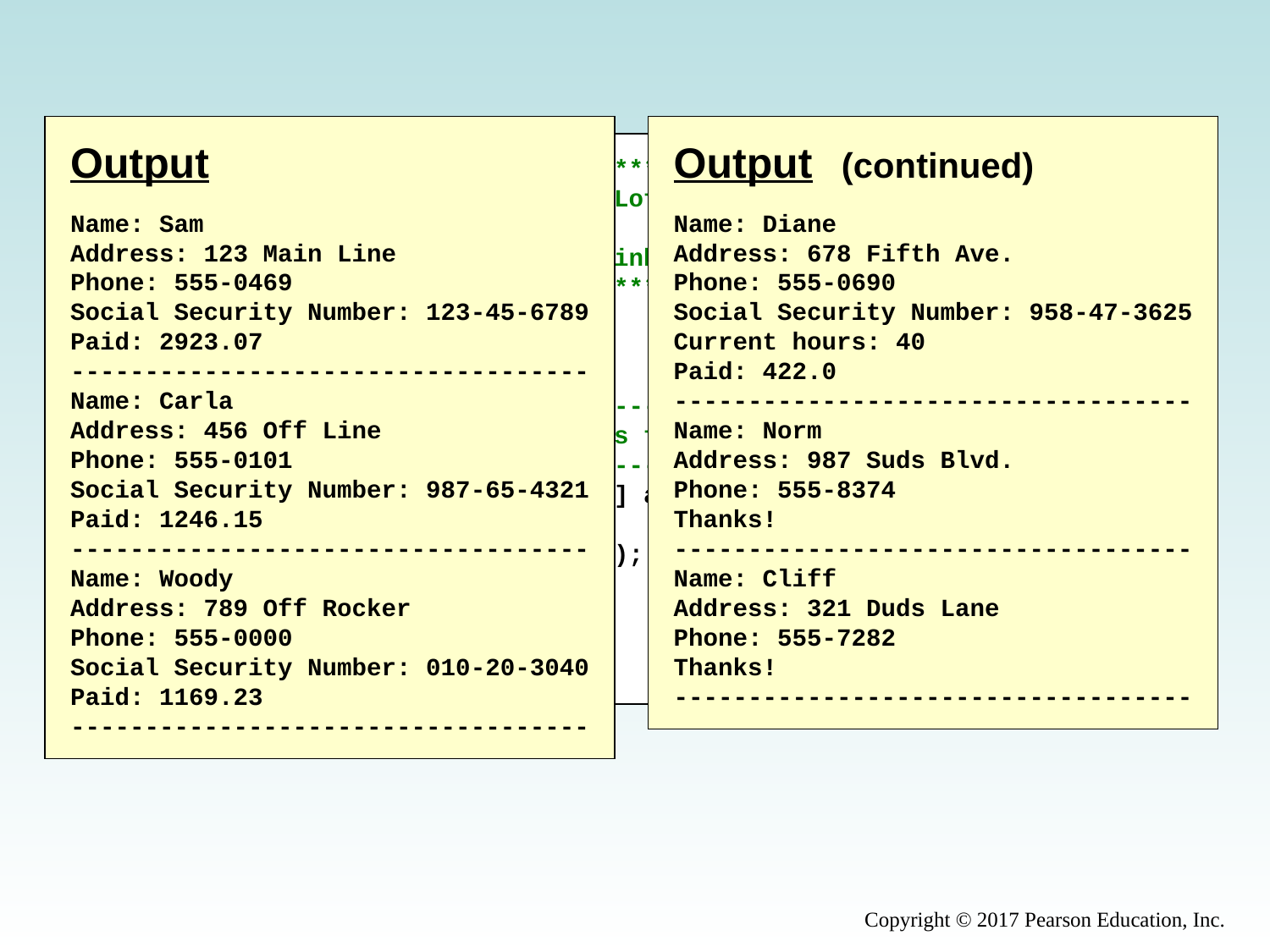

Output
Name: Sam
Address: 123 Main Line
Phone: 555-0469
Social Security Number: 123-45-6789
Paid: 2923.07
-----------------------------------
Name: Carla
Address: 456 Off Line
Phone: 555-0101
Social Security Number: 987-65-4321
Paid: 1246.15
-----------------------------------
Name: Woody
Address: 789 Off Rocker
Phone: 555-0000
Social Security Number: 010-20-3040
Paid: 1169.23
-----------------------------------
Output   (continued)
Name: Diane
Address: 678 Fifth Ave.
Phone: 555-0690
Social Security Number: 958-47-3625
Current hours: 40
Paid: 422.0
-----------------------------------
Name: Norm
Address: 987 Suds Blvd.
Phone: 555-8374
Thanks!
-----------------------------------
Name: Cliff
Address: 321 Duds Lane
Phone: 555-7282
Thanks!
-----------------------------------
//********************************************************************
//  Firm.java       Author: Lewis/Loftus
//
//  Demonstrates polymorphism via inheritance.
//********************************************************************

public class Firm
{
   //-----------------------------------------------------------------
   //  Creates a staff of employees for a firm and pays them.
   //-----------------------------------------------------------------
   public static void main(String[] args)
   {
      Staff personnel = new Staff();

      personnel.payday();
   }
}
Copyright © 2017 Pearson Education, Inc.